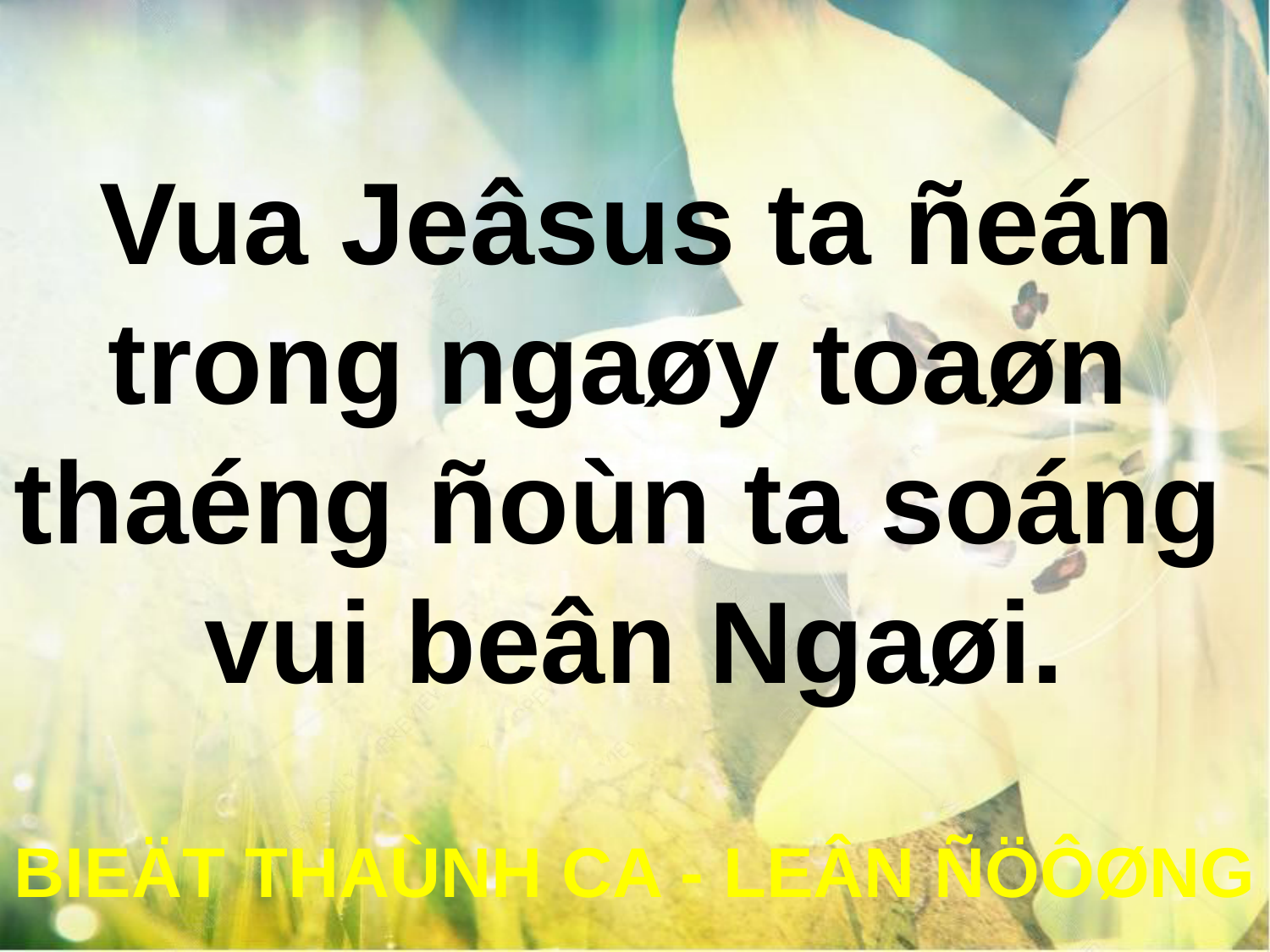

Vua Jeâsus ta ñeán
trong ngaøy toaøn
thaéng ñoùn ta soáng
vui beân Ngaøi.
BIEÄT THAÙNH CA - LEÂN ÑÖÔØNG